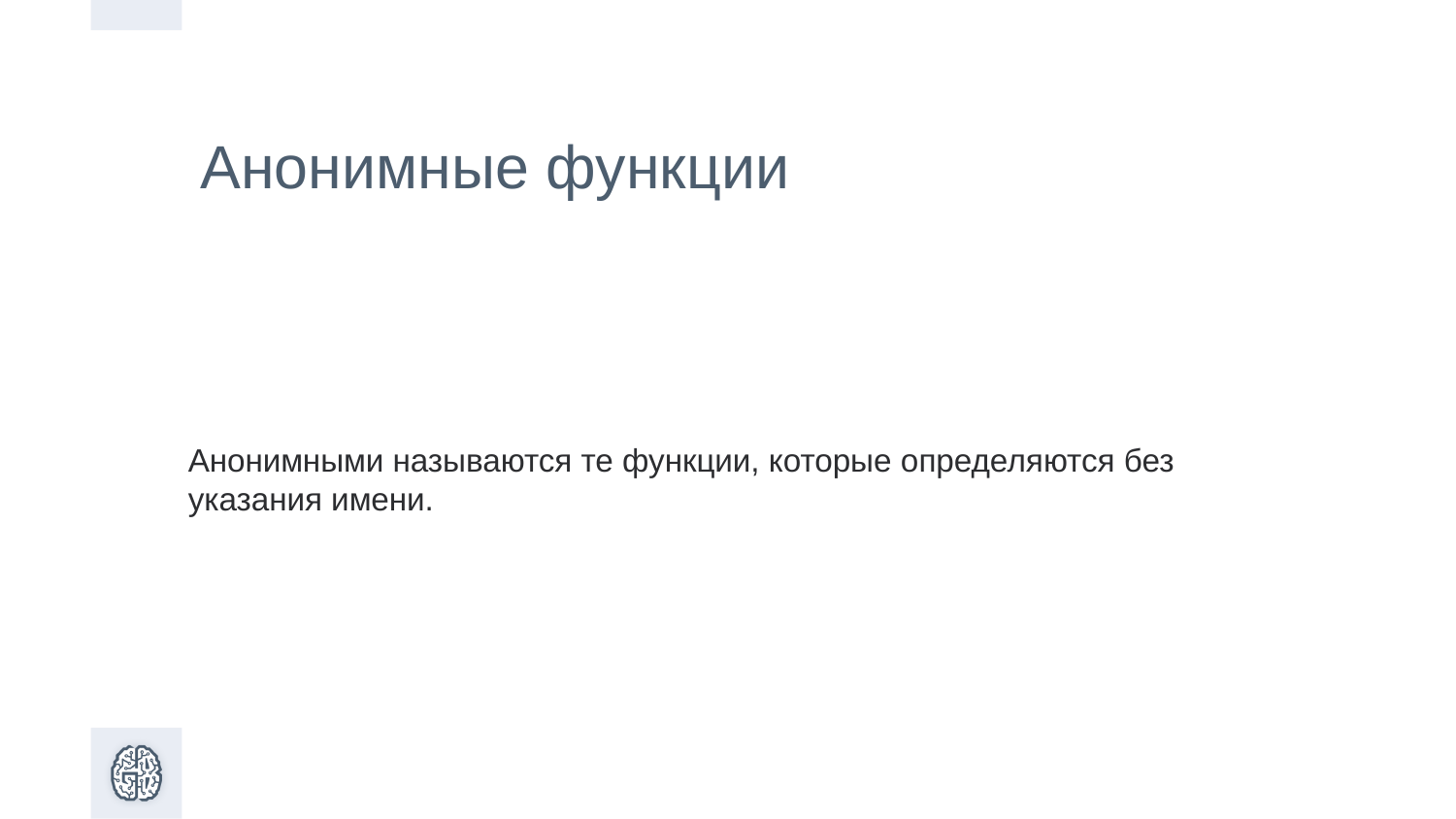

# Анонимные функции
Анонимными называются те функции, которые определяются без указания имени.